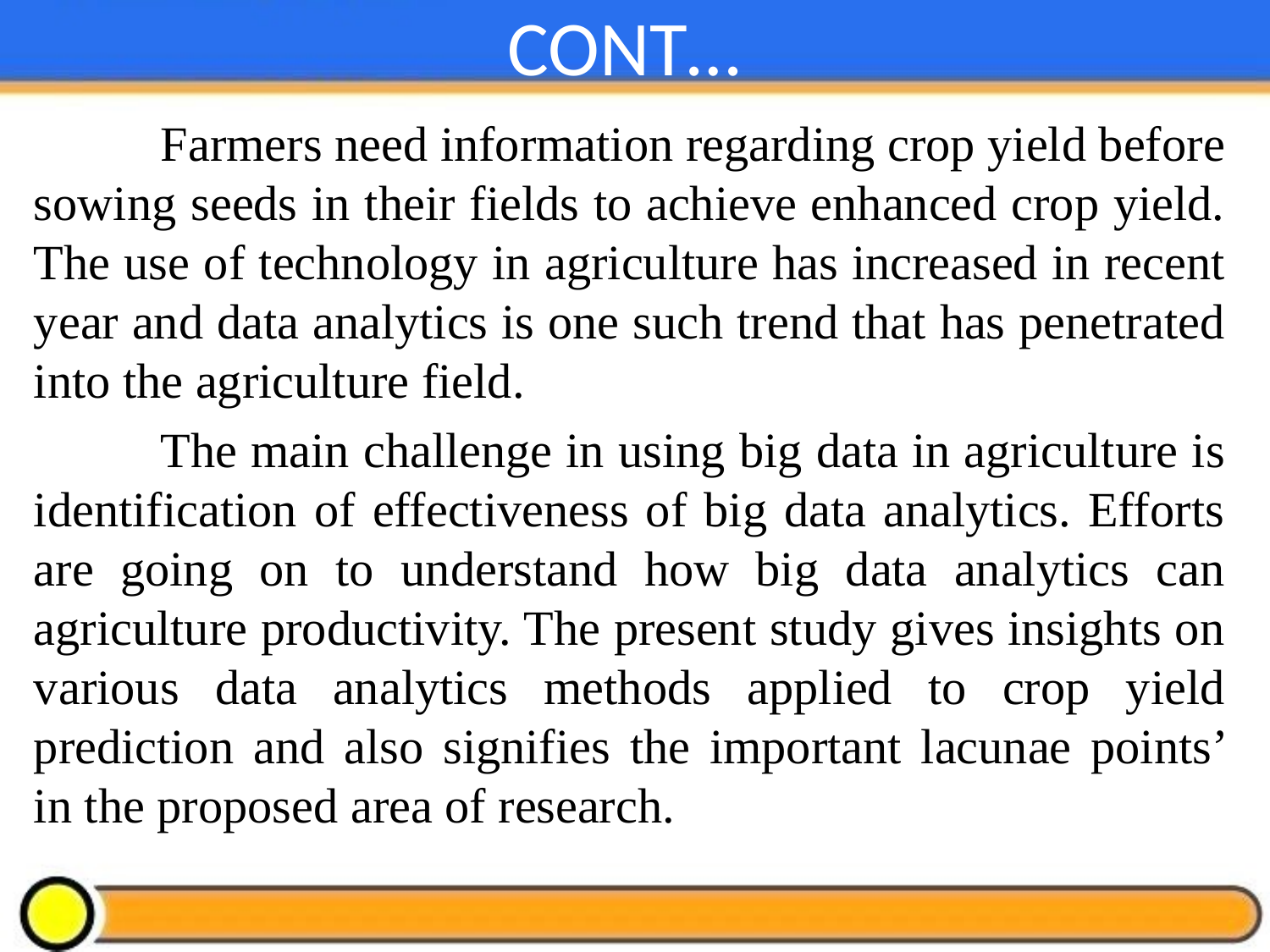

# CONT…
	Farmers need information regarding crop yield before sowing seeds in their fields to achieve enhanced crop yield. The use of technology in agriculture has increased in recent year and data analytics is one such trend that has penetrated into the agriculture field.
	The main challenge in using big data in agriculture is identification of effectiveness of big data analytics. Efforts are going on to understand how big data analytics can agriculture productivity. The present study gives insights on various data analytics methods applied to crop yield prediction and also signifies the important lacunae points’ in the proposed area of research.